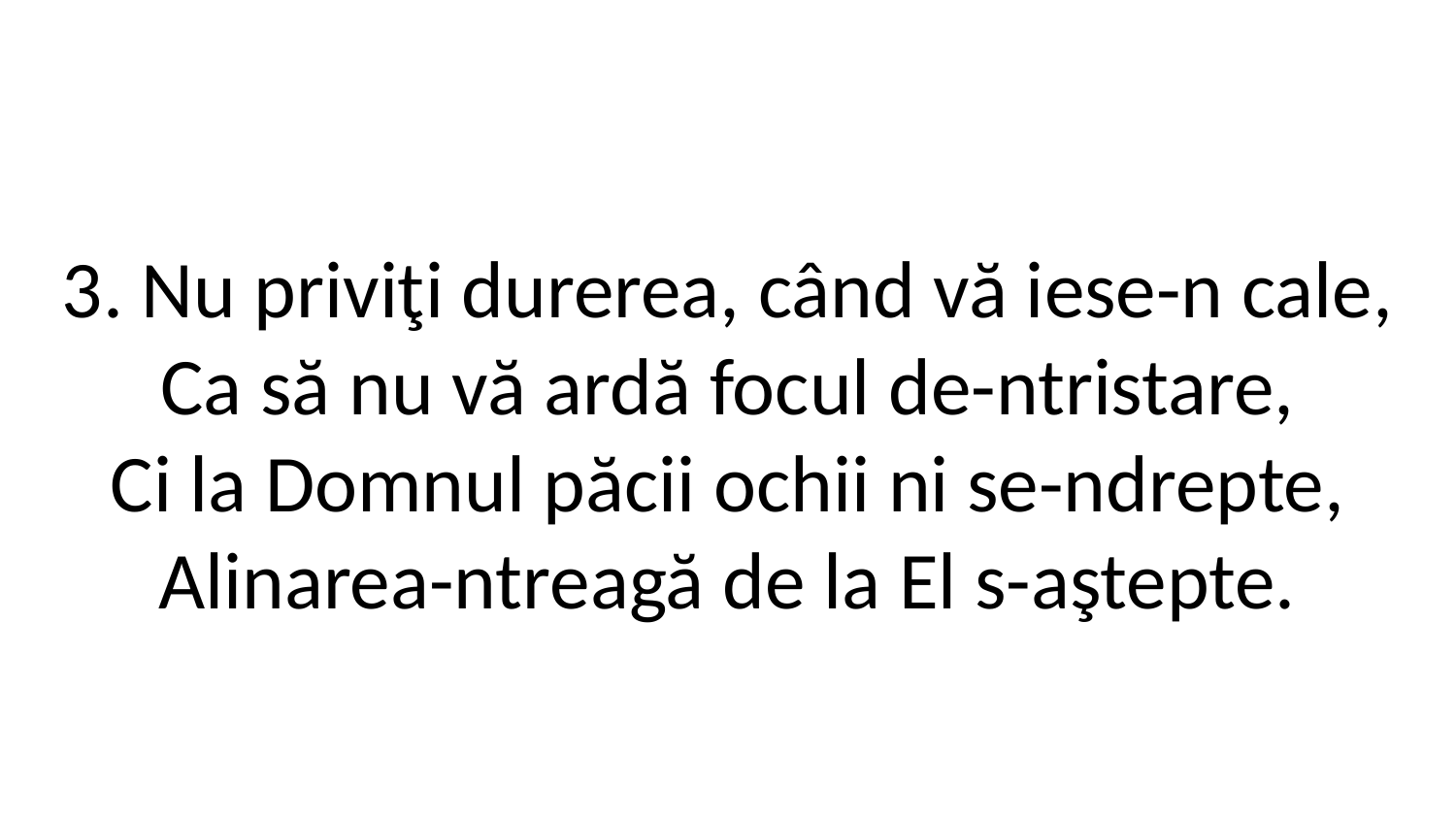

3. Nu priviţi durerea, când vă iese-n cale,
Ca să nu vă ardă focul de-ntristare,
Ci la Domnul păcii ochii ni se-ndrepte,
Alinarea-ntreagă de la El s-aştepte.